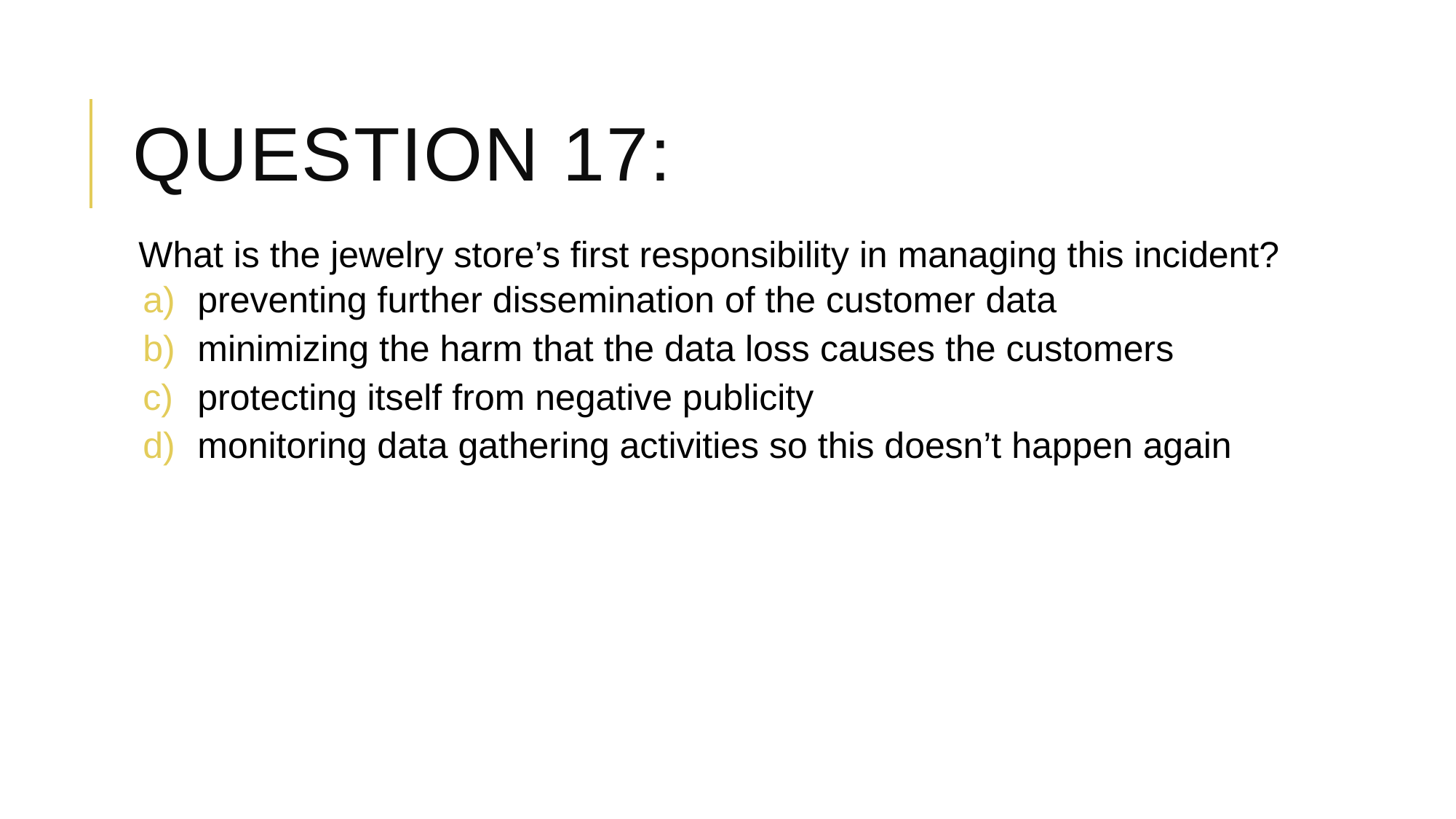

# Question 17:
What is the jewelry store’s first responsibility in managing this incident?
preventing further dissemination of the customer data
minimizing the harm that the data loss causes the customers
protecting itself from negative publicity
monitoring data gathering activities so this doesn’t happen again